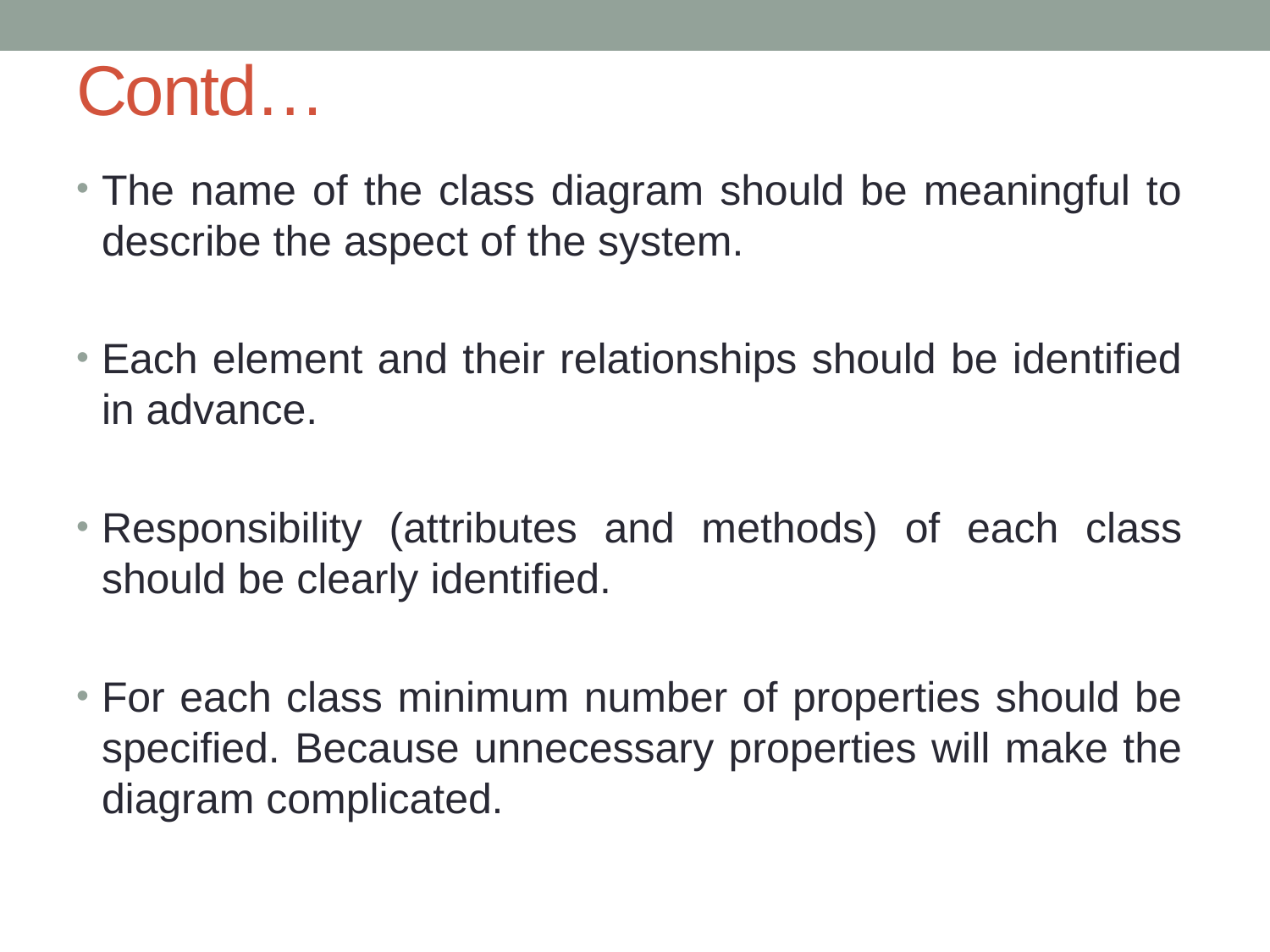

# Contd…
The name of the class diagram should be meaningful to describe the aspect of the system.

Each element and their relationships should be identified in advance.

Responsibility (attributes and methods) of each class should be clearly identified.

For each class minimum number of properties should be specified. Because unnecessary properties will make the diagram complicated.